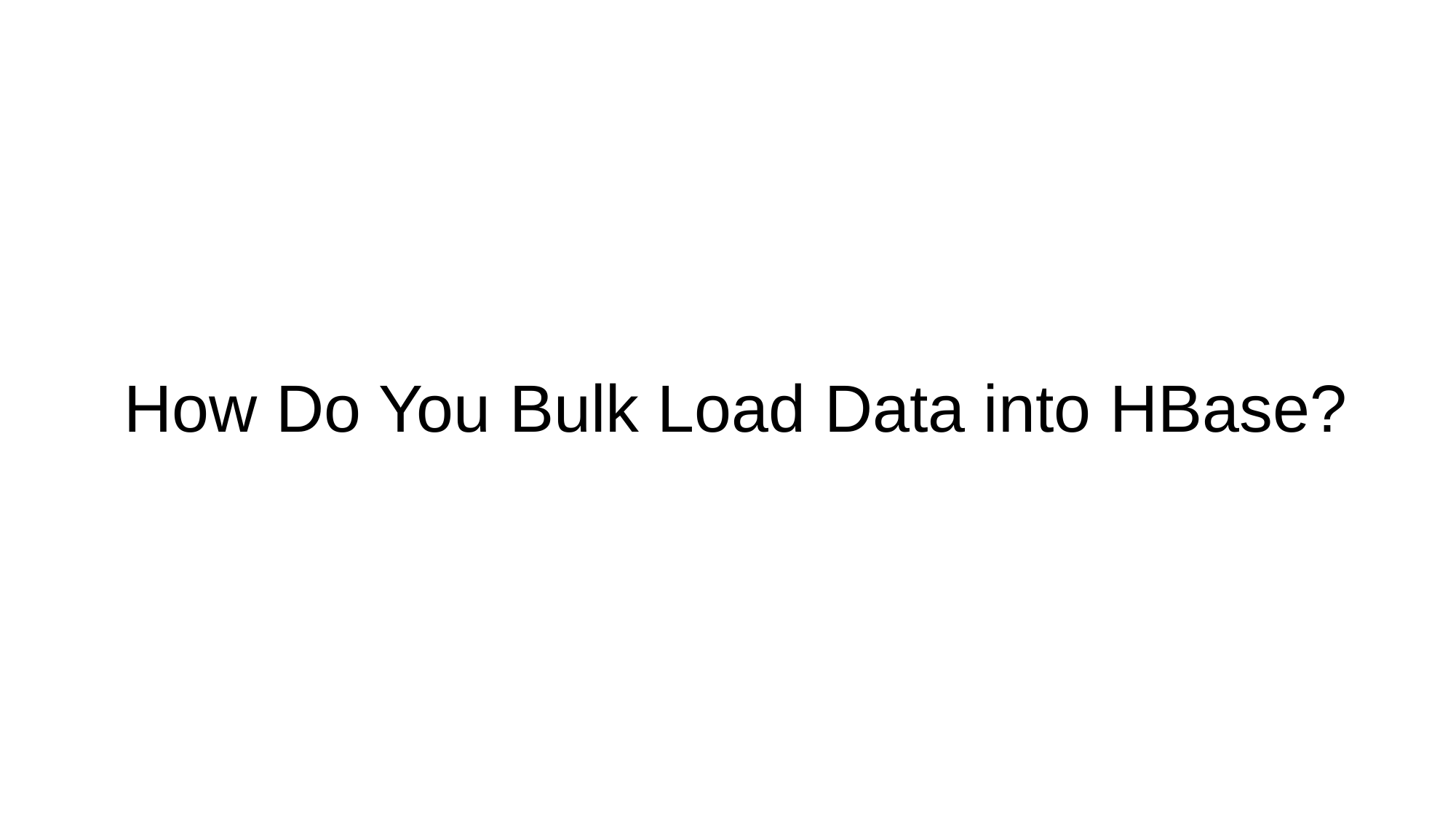

# How Do You Bulk Load Data into HBase?